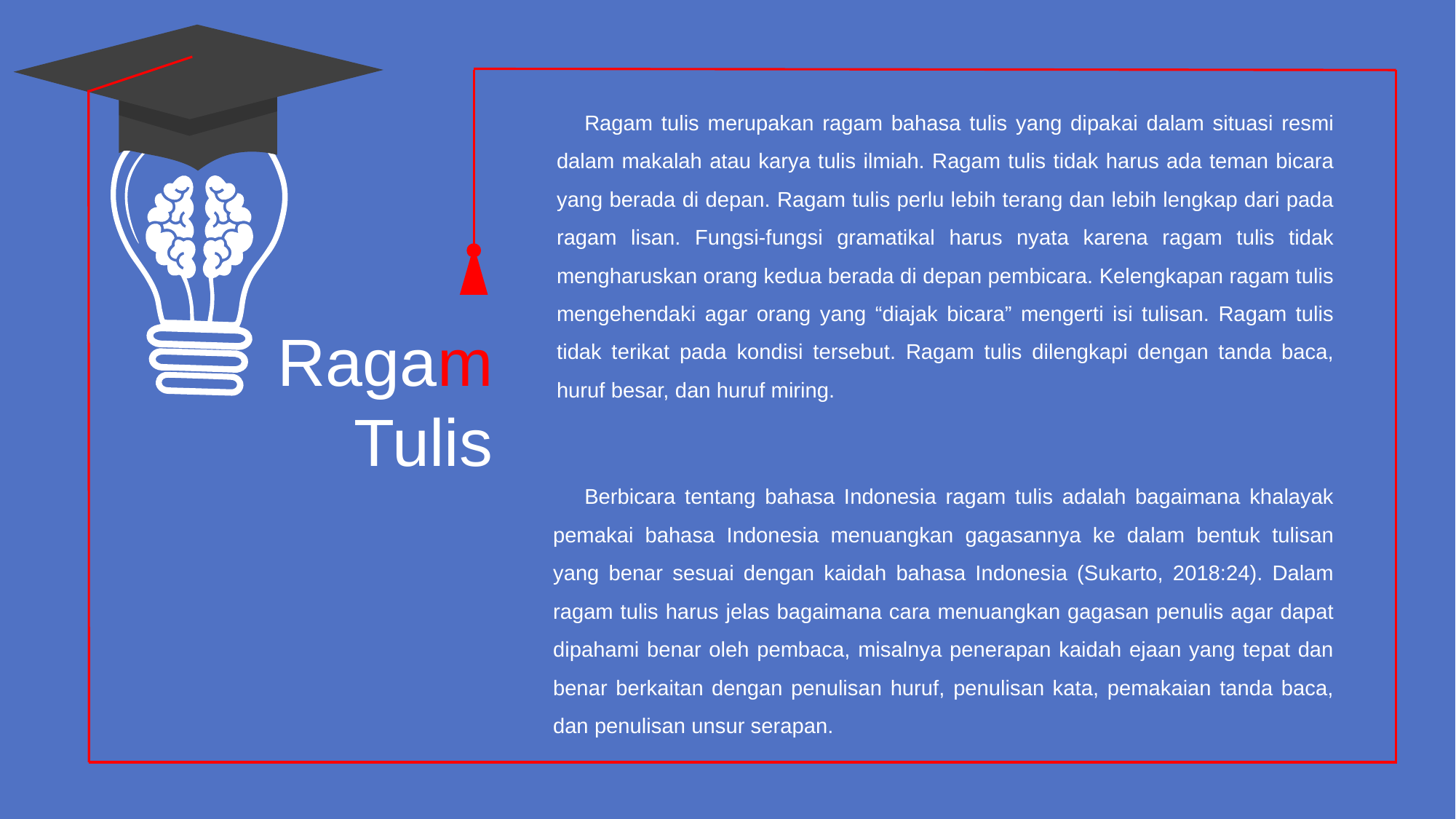

Ragam tulis merupakan ragam bahasa tulis yang dipakai dalam situasi resmi dalam makalah atau karya tulis ilmiah. Ragam tulis tidak harus ada teman bicara yang berada di depan. Ragam tulis perlu lebih terang dan lebih lengkap dari pada ragam lisan. Fungsi-fungsi gramatikal harus nyata karena ragam tulis tidak mengharuskan orang kedua berada di depan pembicara. Kelengkapan ragam tulis mengehendaki agar orang yang “diajak bicara” mengerti isi tulisan. Ragam tulis tidak terikat pada kondisi tersebut. Ragam tulis dilengkapi dengan tanda baca, huruf besar, dan huruf miring.

Berbicara tentang bahasa Indonesia ragam tulis adalah bagaimana khalayak pemakai bahasa Indonesia menuangkan gagasannya ke dalam bentuk tulisan yang benar sesuai dengan kaidah bahasa Indonesia (Sukarto, 2018:24). Dalam ragam tulis harus jelas bagaimana cara menuangkan gagasan penulis agar dapat dipahami benar oleh pembaca, misalnya penerapan kaidah ejaan yang tepat dan benar berkaitan dengan penulisan huruf, penulisan kata, pemakaian tanda baca, dan penulisan unsur serapan.

Ragam
Tulis